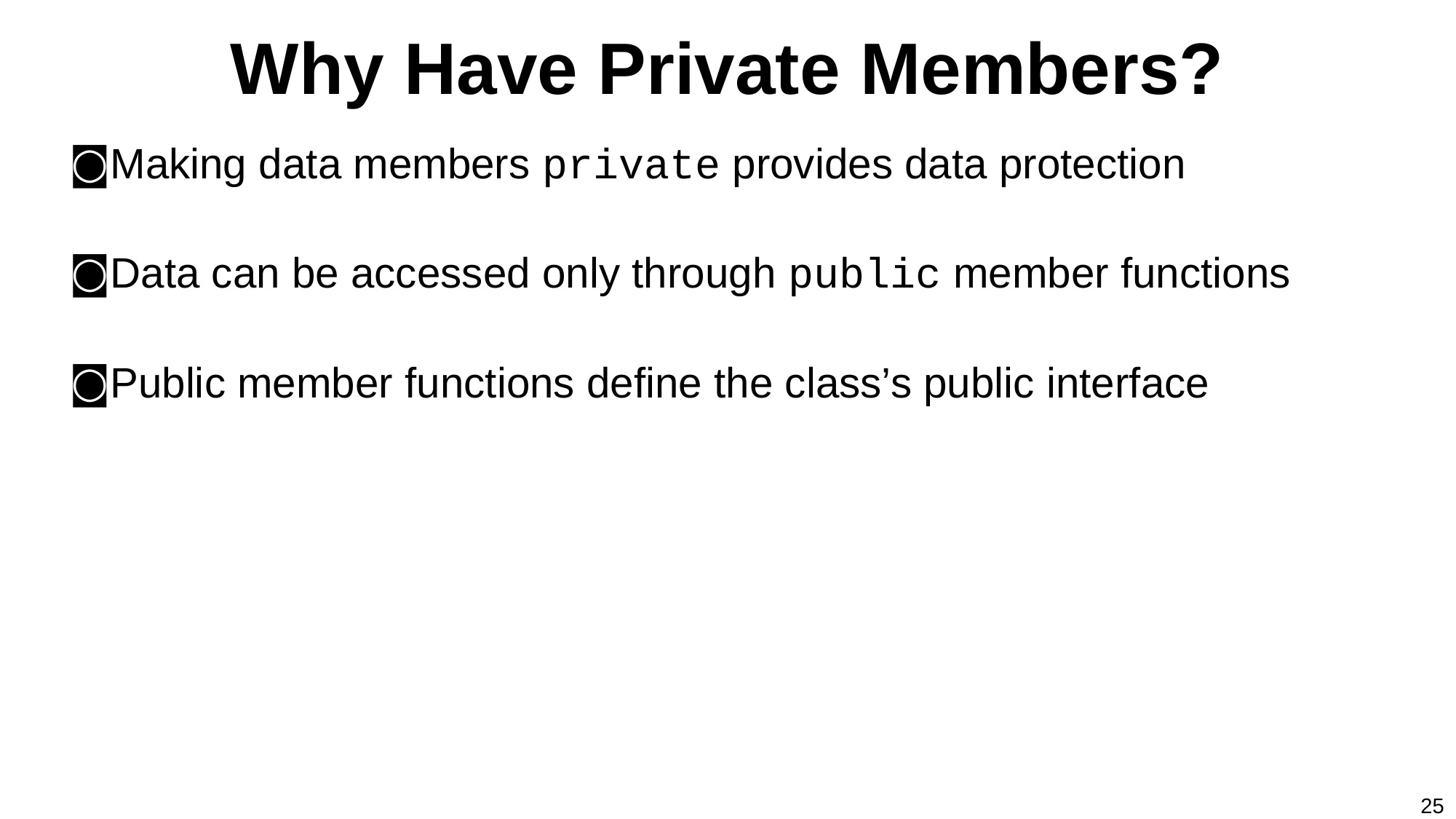

# Why Have Private Members?
Making data members private provides data protection
Data can be accessed only through public member functions
Public member functions define the class’s public interface
25